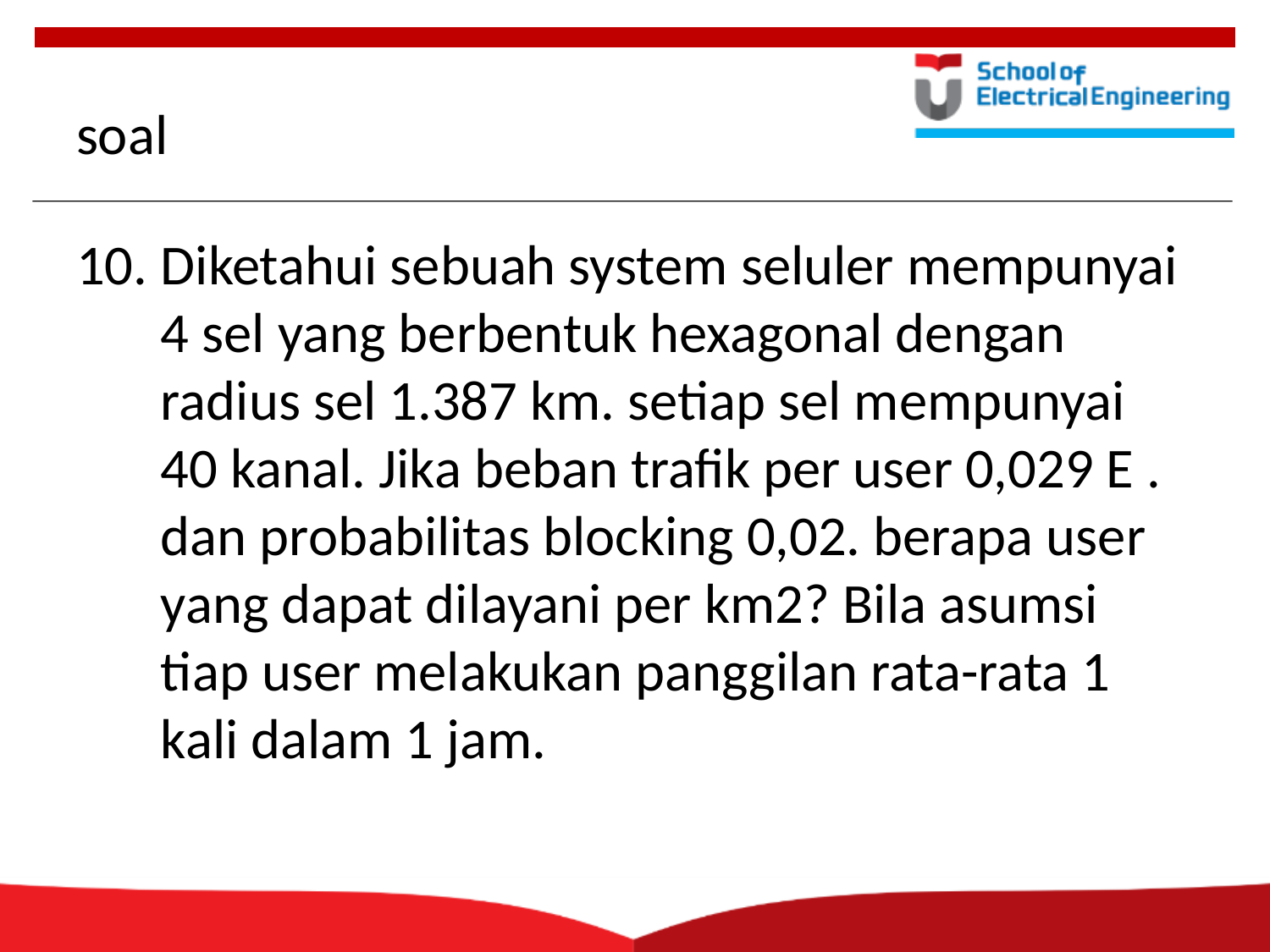

# soal
Diketahui sebuah system seluler mempunyai 4 sel yang berbentuk hexagonal dengan radius sel 1.387 km. setiap sel mempunyai 40 kanal. Jika beban trafik per user 0,029 E . dan probabilitas blocking 0,02. berapa user yang dapat dilayani per km2? Bila asumsi tiap user melakukan panggilan rata-rata 1 kali dalam 1 jam.